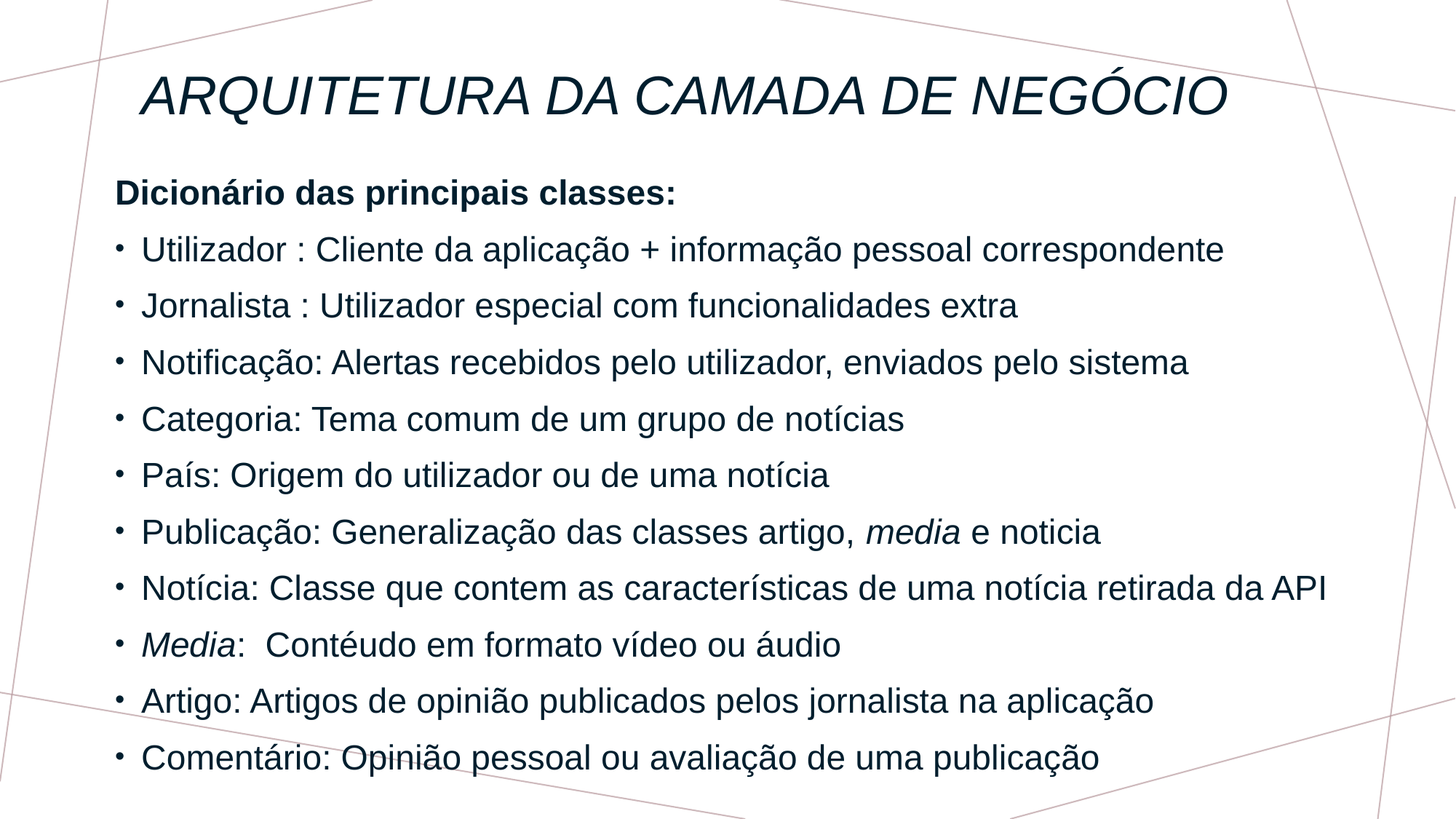

# Arquitetura da Camada de Negócio
Dicionário das principais classes:
Utilizador : Cliente da aplicação + informação pessoal correspondente
Jornalista : Utilizador especial com funcionalidades extra
Notificação: Alertas recebidos pelo utilizador, enviados pelo sistema
Categoria: Tema comum de um grupo de notícias
País: Origem do utilizador ou de uma notícia
Publicação: Generalização das classes artigo, media e noticia
Notícia: Classe que contem as características de uma notícia retirada da API
Media:  Contéudo em formato vídeo ou áudio
Artigo: Artigos de opinião publicados pelos jornalista na aplicação
Comentário: Opinião pessoal ou avaliação de uma publicação